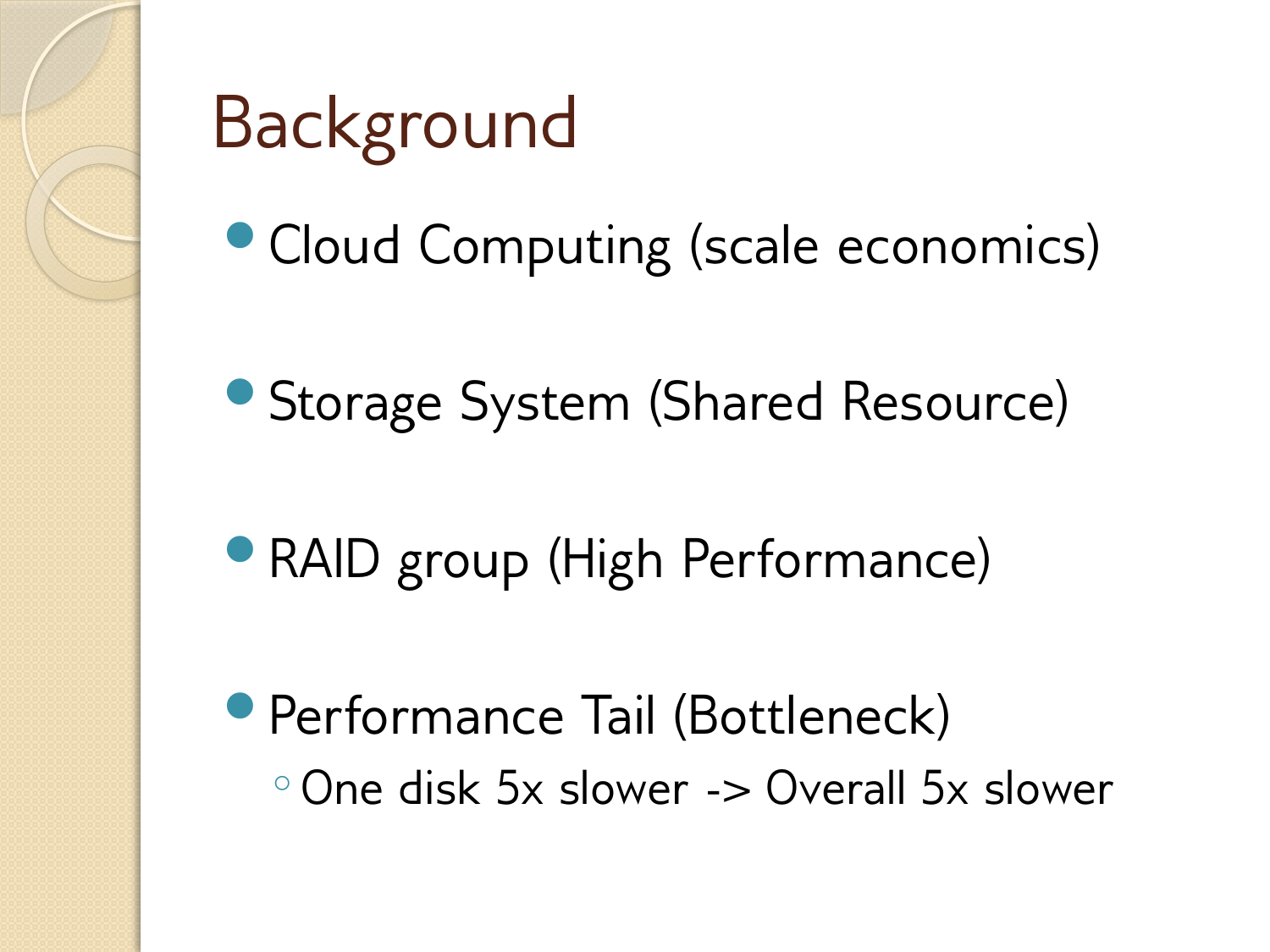

# Background
Cloud Computing (scale economics)

Storage System (Shared Resource)

RAID group (High Performance)

Performance Tail (Bottleneck)
One disk 5x slower -> Overall 5x slower